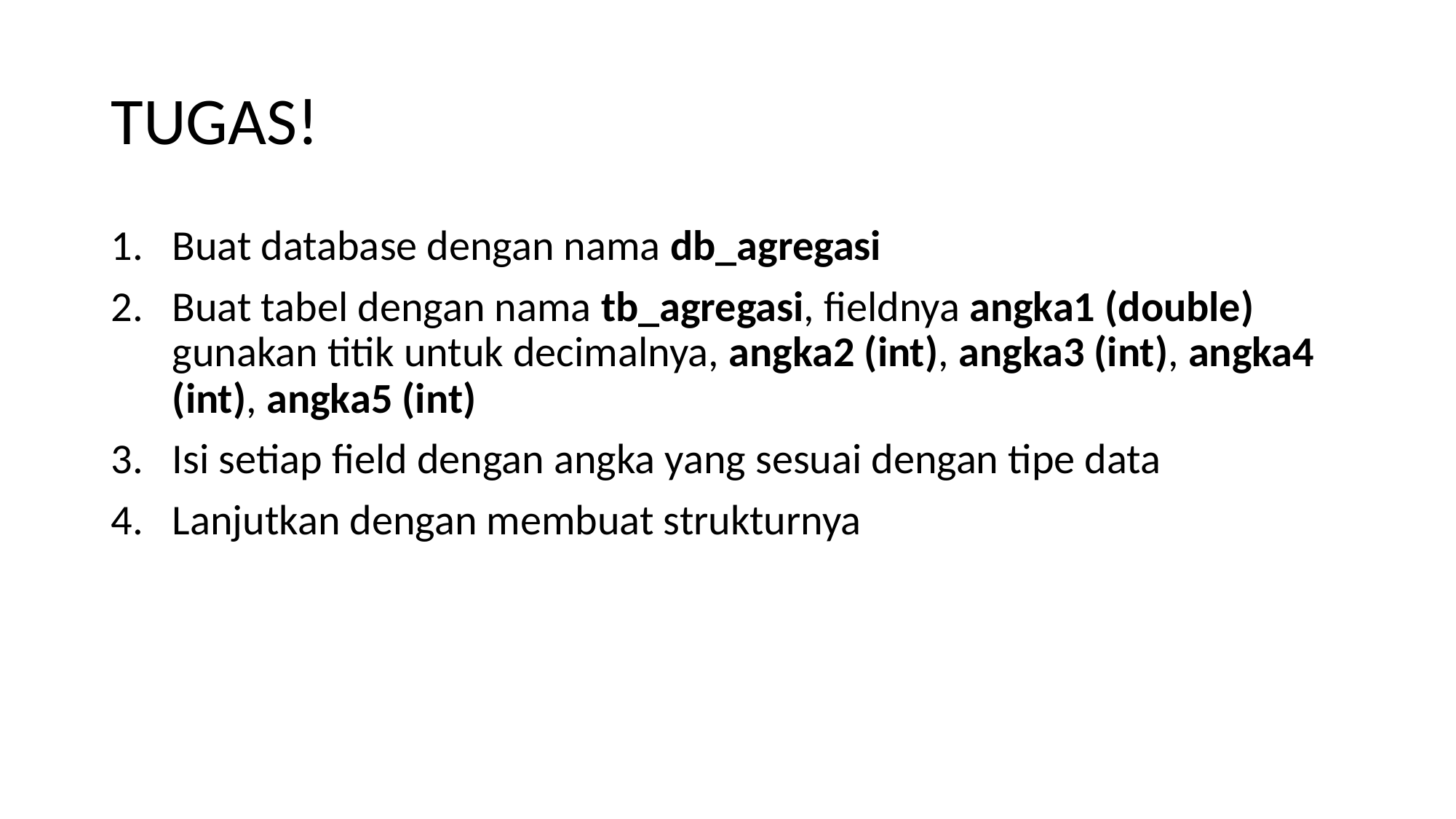

# TUGAS!
Buat database dengan nama db_agregasi
Buat tabel dengan nama tb_agregasi, fieldnya angka1 (double) gunakan titik untuk decimalnya, angka2 (int), angka3 (int), angka4 (int), angka5 (int)
Isi setiap field dengan angka yang sesuai dengan tipe data
Lanjutkan dengan membuat strukturnya